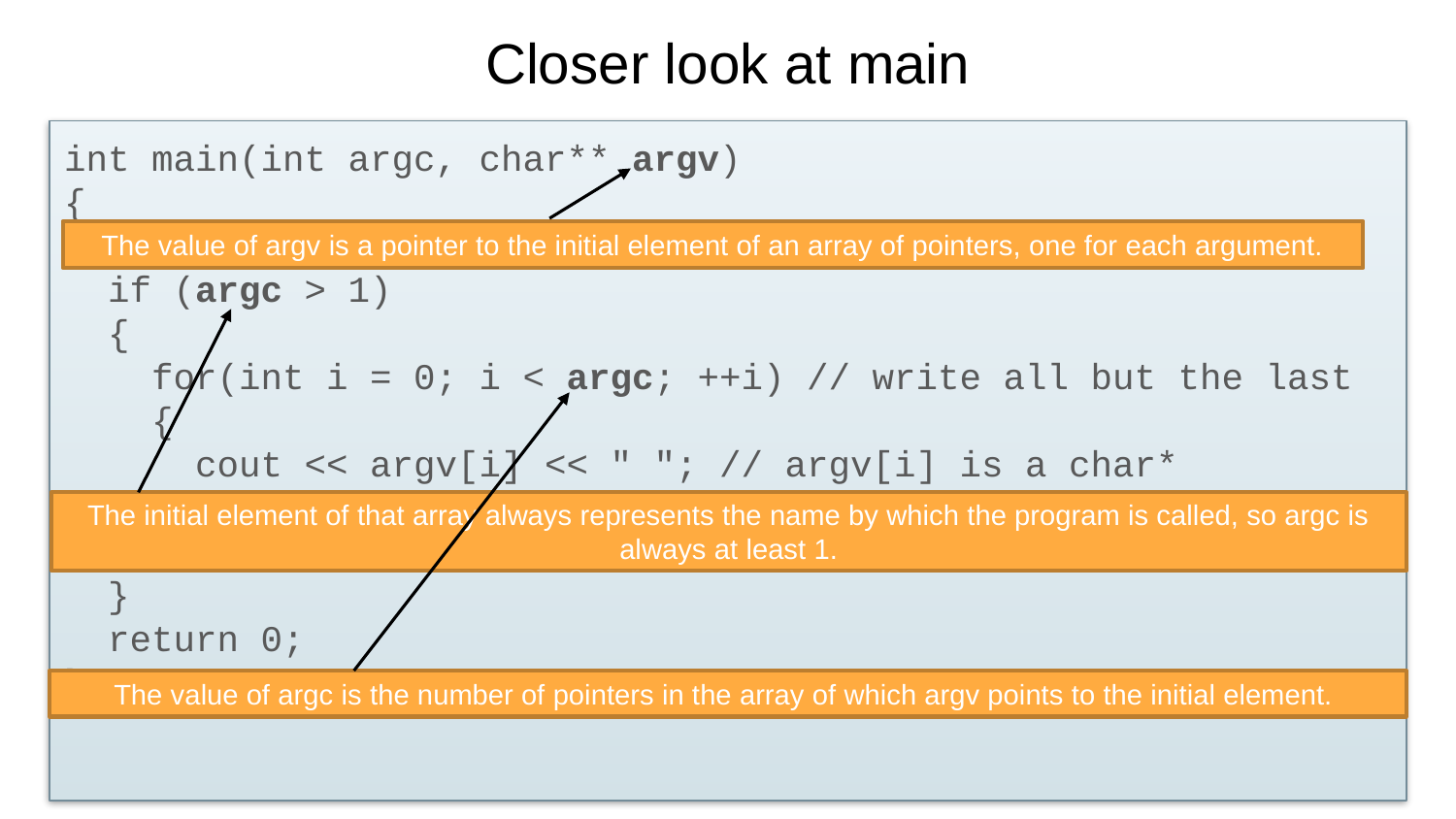

# Closer look at main
int main(int argc, char** argv)
{
  // if there are arguments, write them
  if (argc > 1)
  {
    for(int i = 0; i < argc; ++i) // write all but the last
    {
      cout << argv[i] << " "; // argv[i] is a char*
    }
    cout << argv[i] << endl; // write the last entry
  }
  return 0;
}
The value of argv is a pointer to the initial element of an array of pointers, one for each argument.
The initial element of that array always represents the name by which the program is called, so argc is always at least 1.
The value of argc is the number of pointers in the array of which argv points to the initial element.